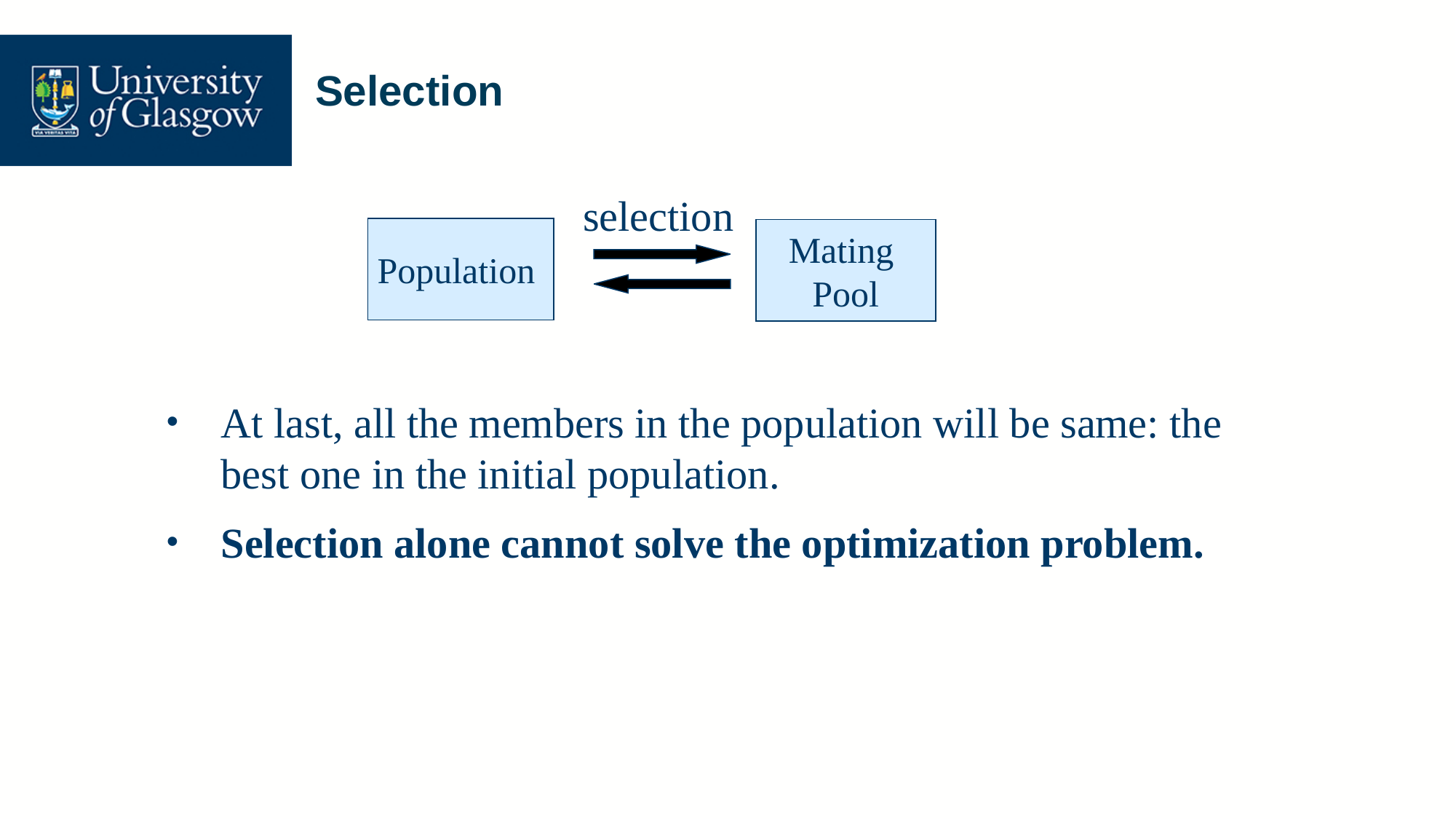

# Selection
selection
Population
Mating
Pool

At last, all the members in the population will be same: the best one in the initial population.
Selection alone cannot solve the optimization problem.